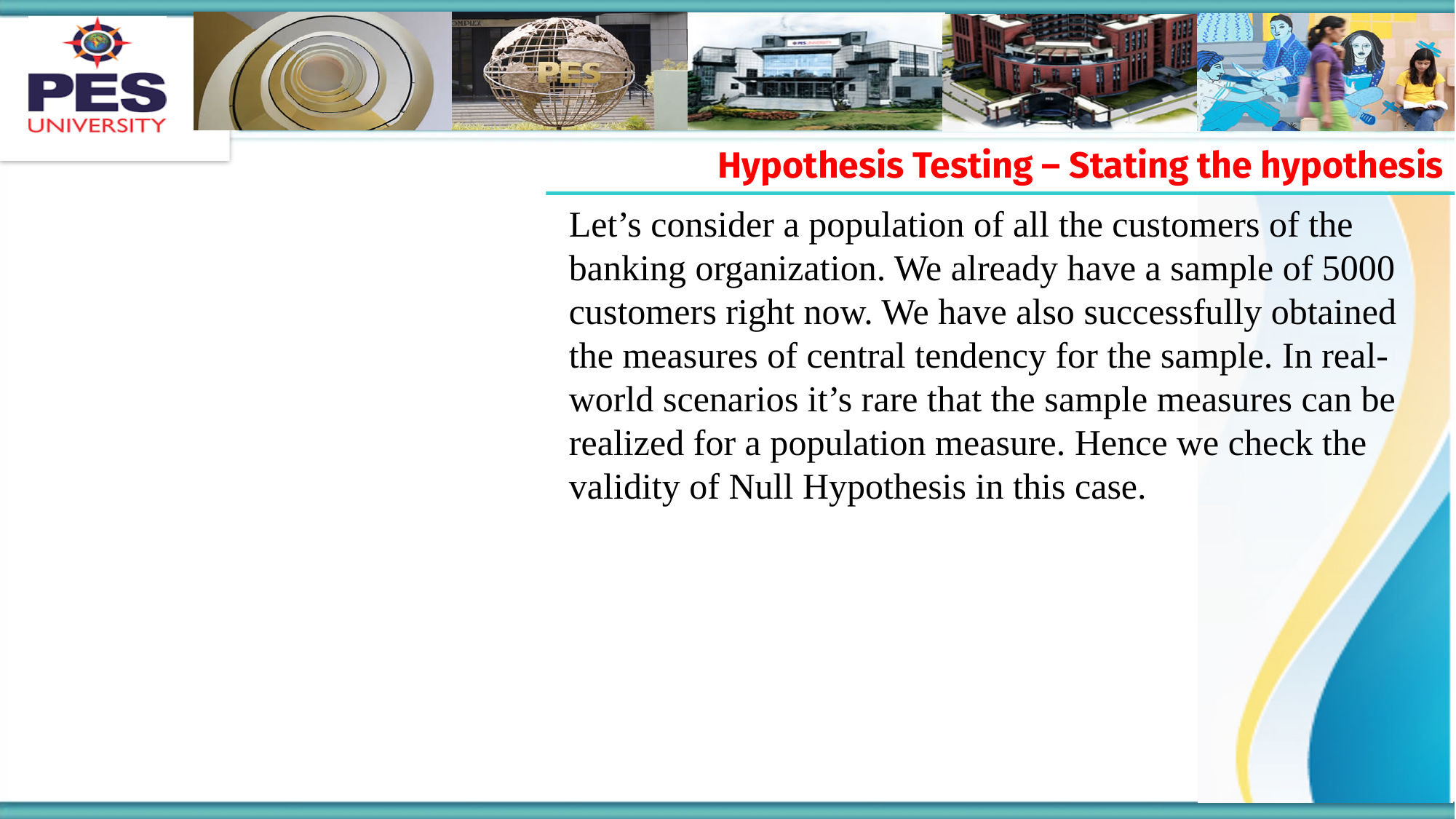

Hypothesis Testing – Stating the hypothesis

Let’s consider a population of all the customers of the banking organization. We already have a sample of 5000 customers right now. We have also successfully obtained the measures of central tendency for the sample. In real-world scenarios it’s rare that the sample measures can be realized for a population measure. Hence we check the validity of Null Hypothesis in this case.